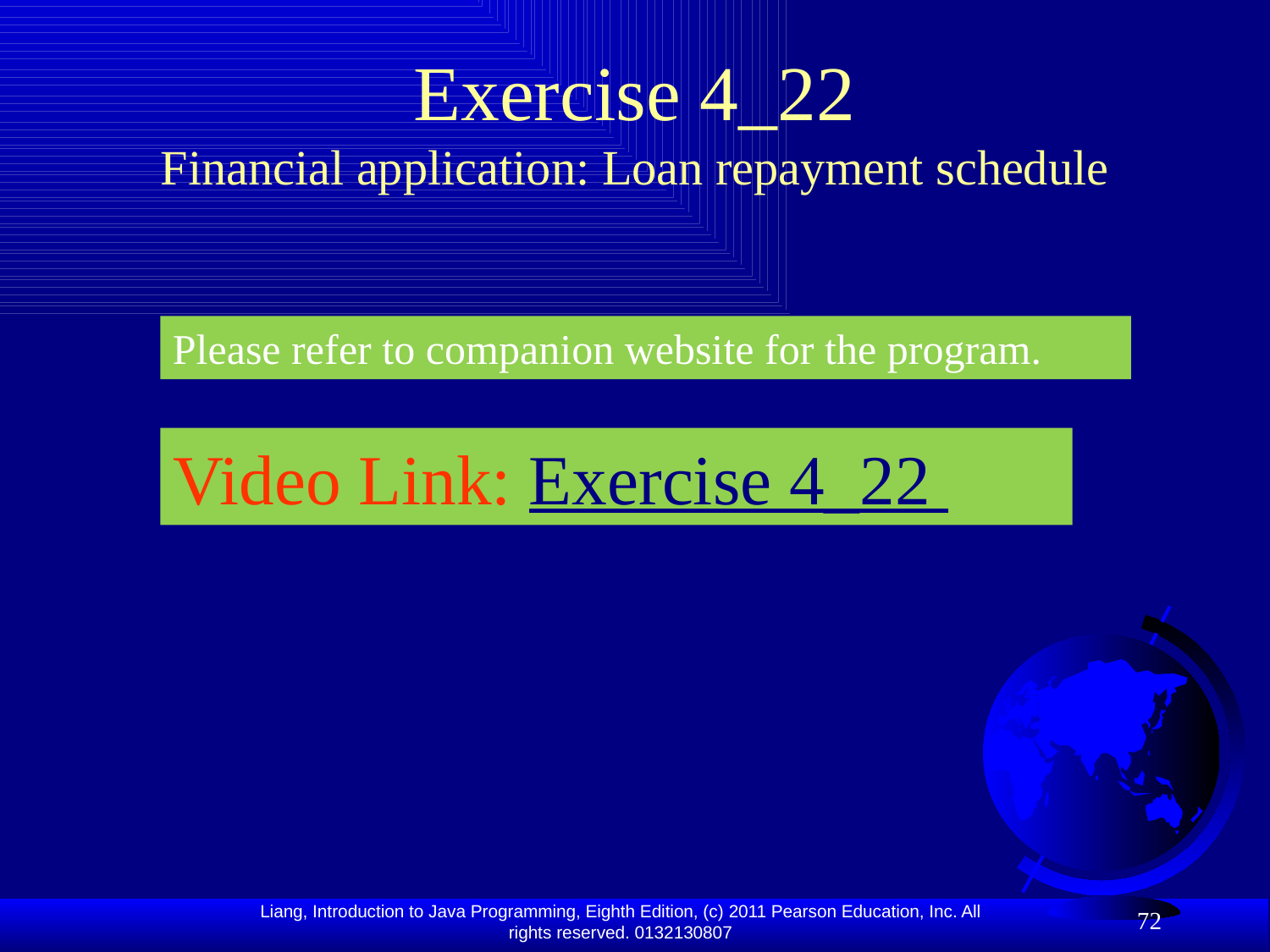

# Exercise 4_22 Financial application: Loan repayment schedule
Please refer to companion website for the program.
Video Link: Exercise 4_22
72